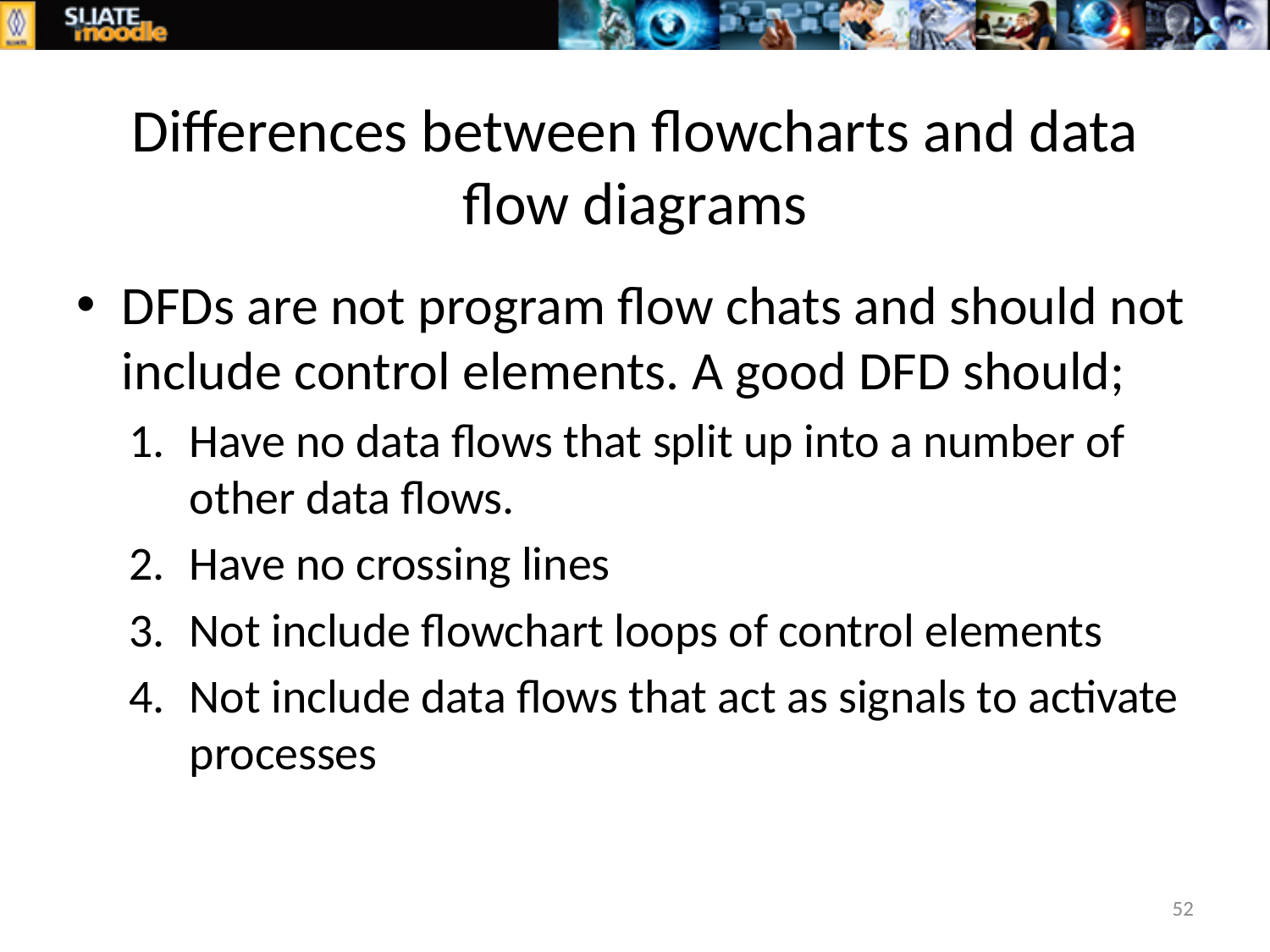

# Differences between flowcharts and data flow diagrams
DFDs are not program flow chats and should not include control elements. A good DFD should;
Have no data flows that split up into a number of other data flows.
Have no crossing lines
Not include flowchart loops of control elements
Not include data flows that act as signals to activate processes

52